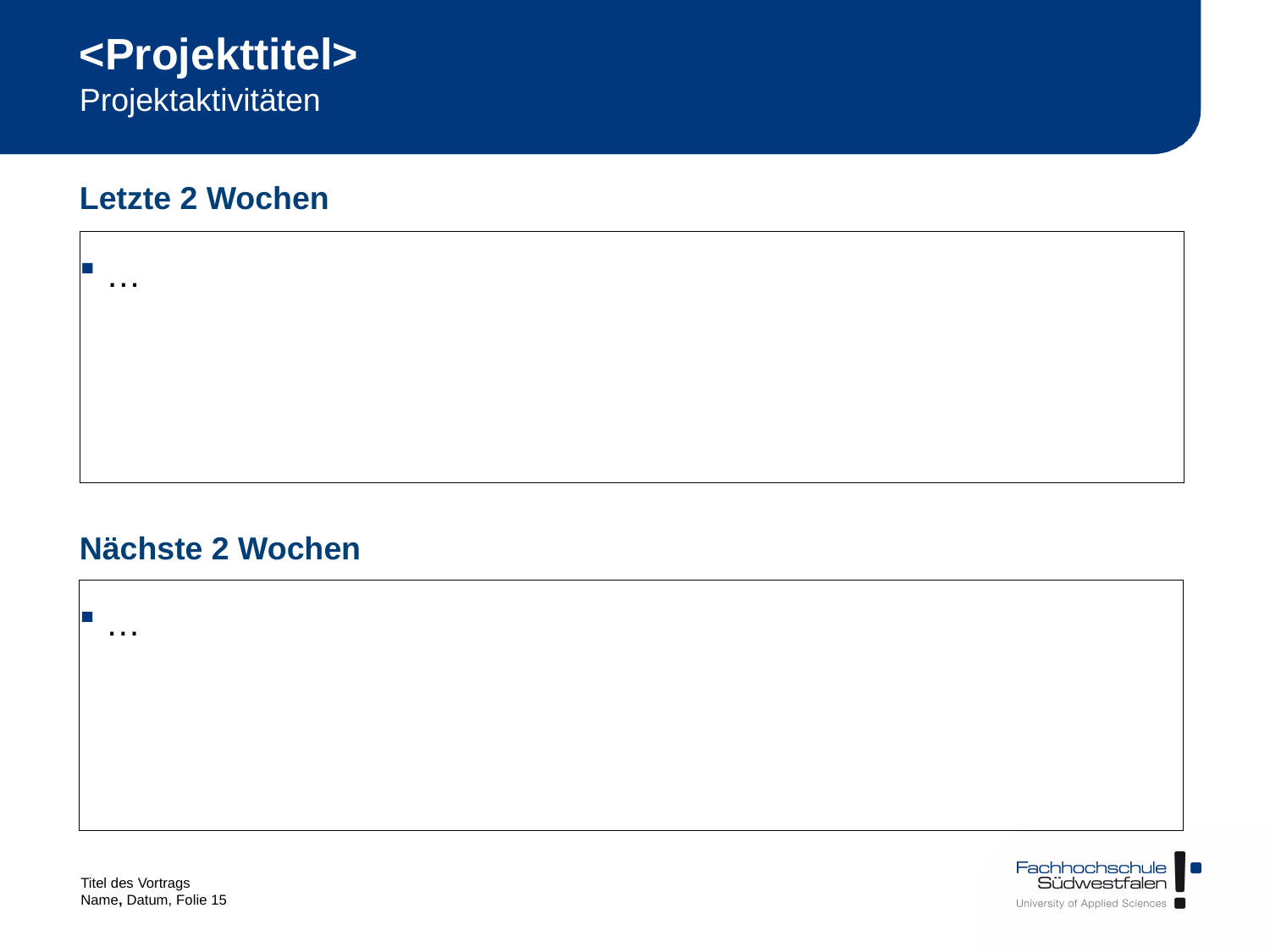

# <Projekttitel>
Projektaktivitäten
Letzte 2 Wochen
…

Nächste 2 Wochen
…